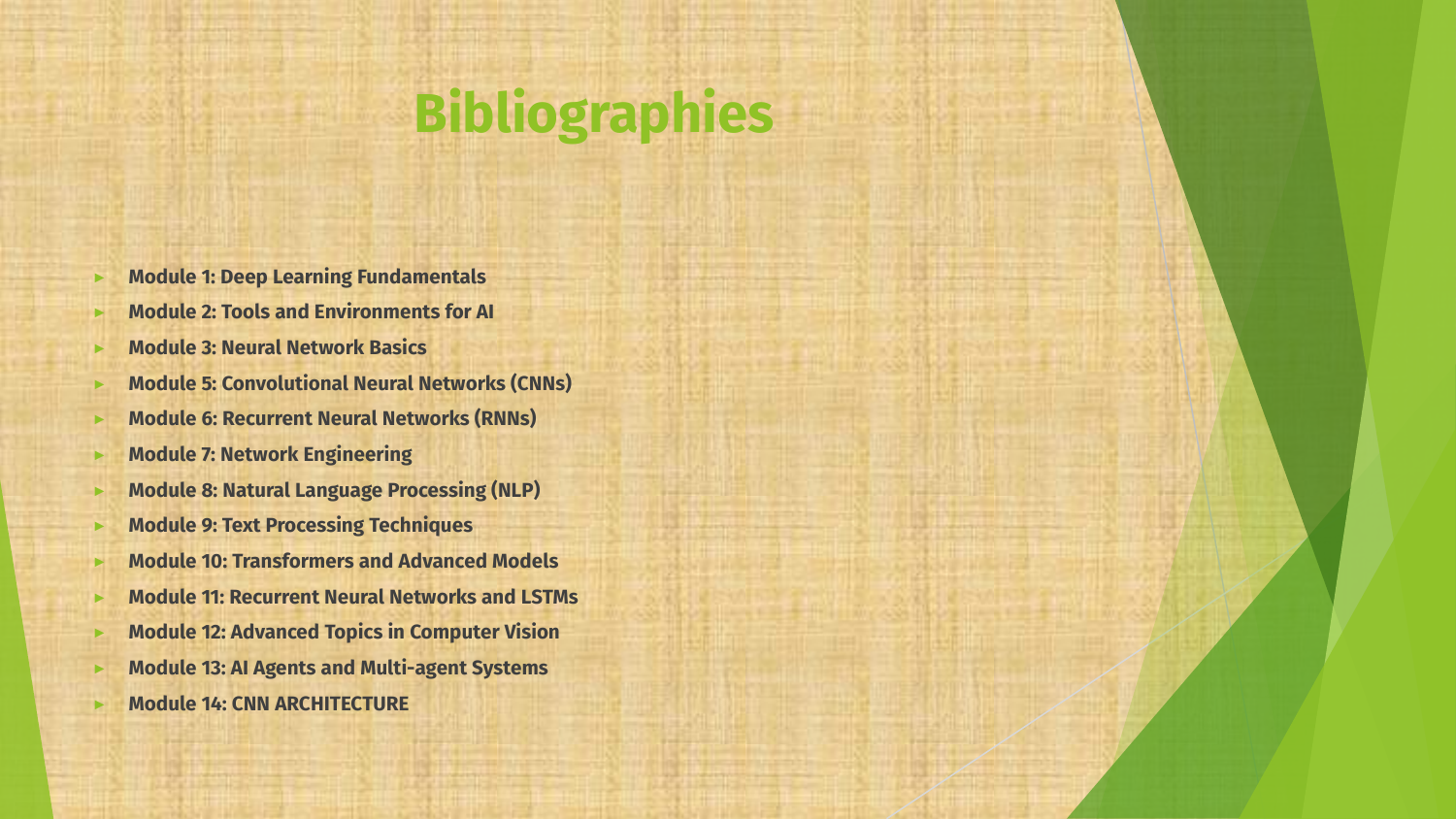

# Bibliographies
Module 1: Deep Learning Fundamentals
Module 2: Tools and Environments for AI
Module 3: Neural Network Basics
Module 5: Convolutional Neural Networks (CNNs)
Module 6: Recurrent Neural Networks (RNNs)
Module 7: Network Engineering
Module 8: Natural Language Processing (NLP)
Module 9: Text Processing Techniques
Module 10: Transformers and Advanced Models
Module 11: Recurrent Neural Networks and LSTMs
Module 12: Advanced Topics in Computer Vision
Module 13: AI Agents and Multi-agent Systems
Module 14: CNN ARCHITECTURE